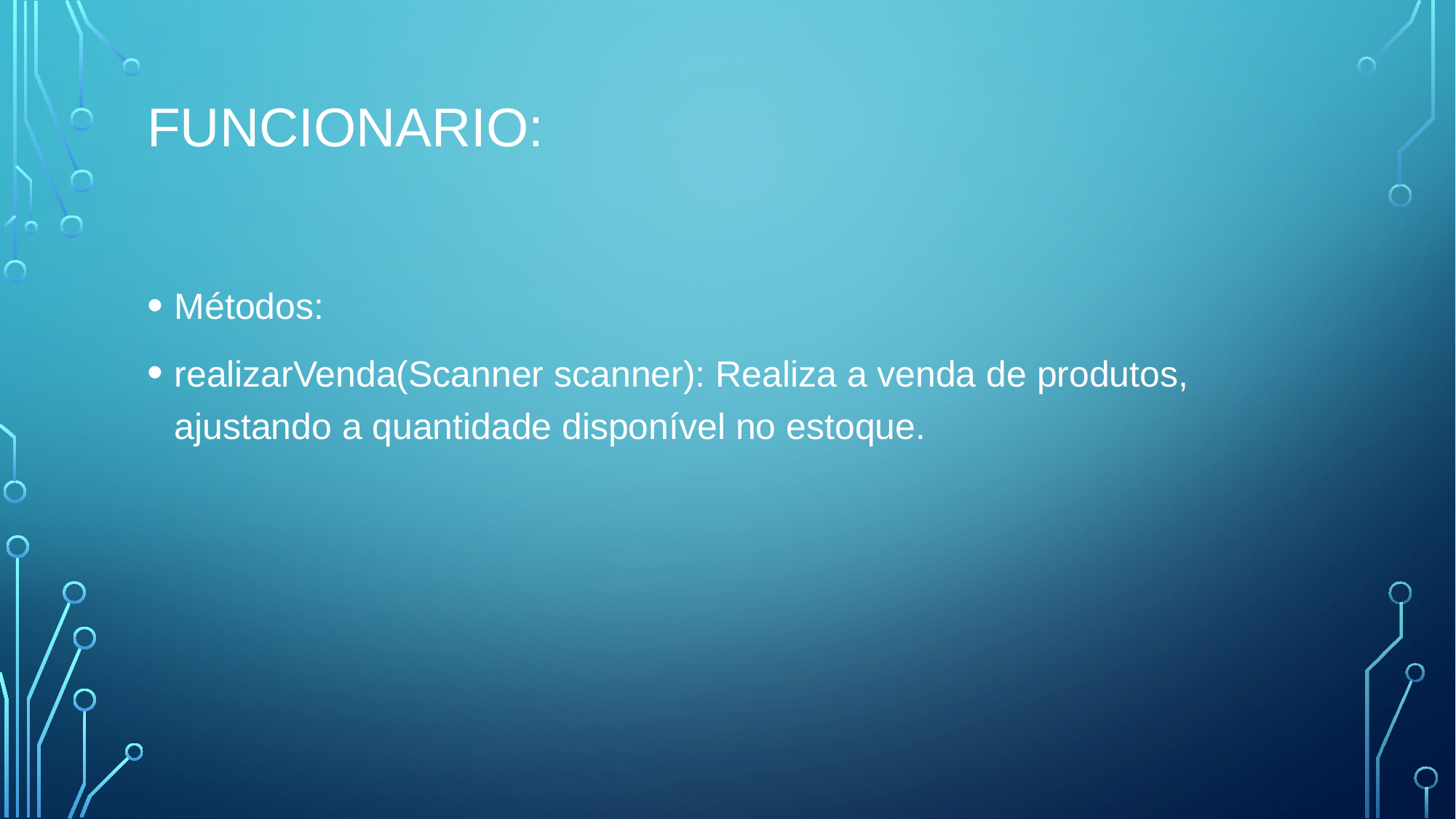

# Funcionario:
Métodos:
realizarVenda(Scanner scanner): Realiza a venda de produtos, ajustando a quantidade disponível no estoque.